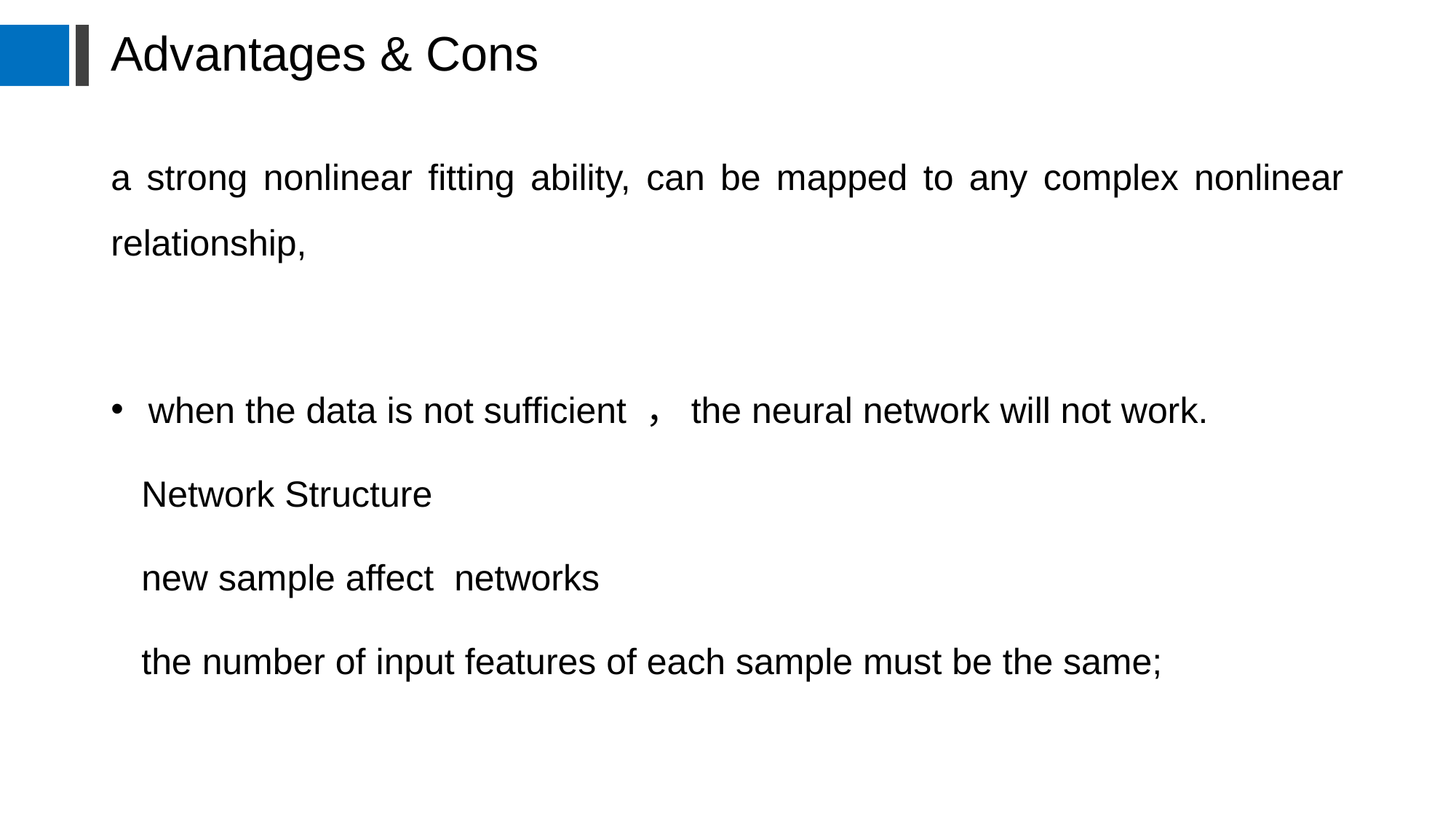

# Advantages & Cons
a strong nonlinear fitting ability, can be mapped to any complex nonlinear relationship,

 when the data is not sufficient ，the neural network will not work.
   Network Structure
   new sample affect  networks
   the number of input features of each sample must be the same;